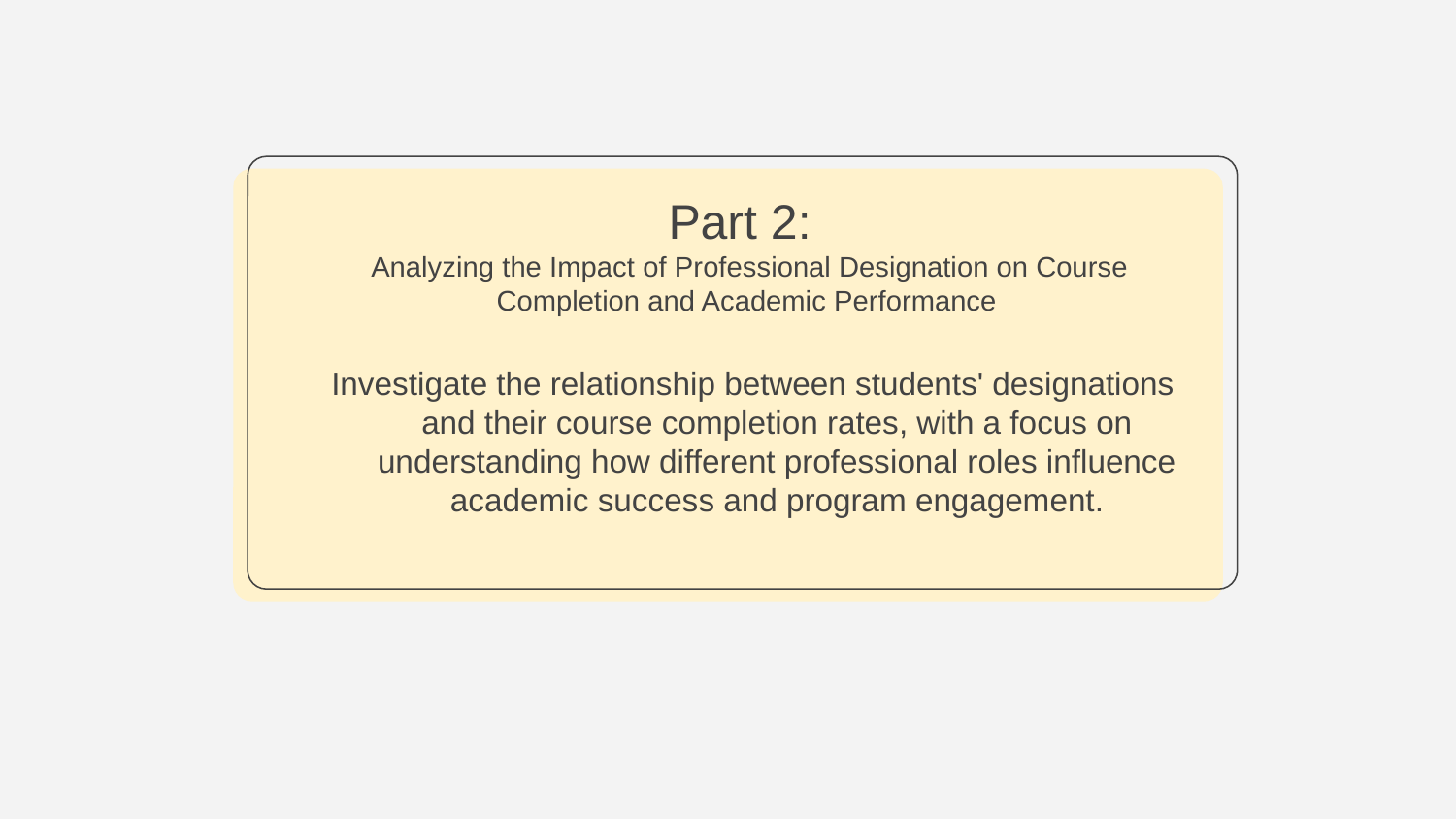

# Part 2: Analyzing the Impact of Professional Designation on Course Completion and Academic Performance
Investigate the relationship between students' designations and their course completion rates, with a focus on understanding how different professional roles influence academic success and program engagement.